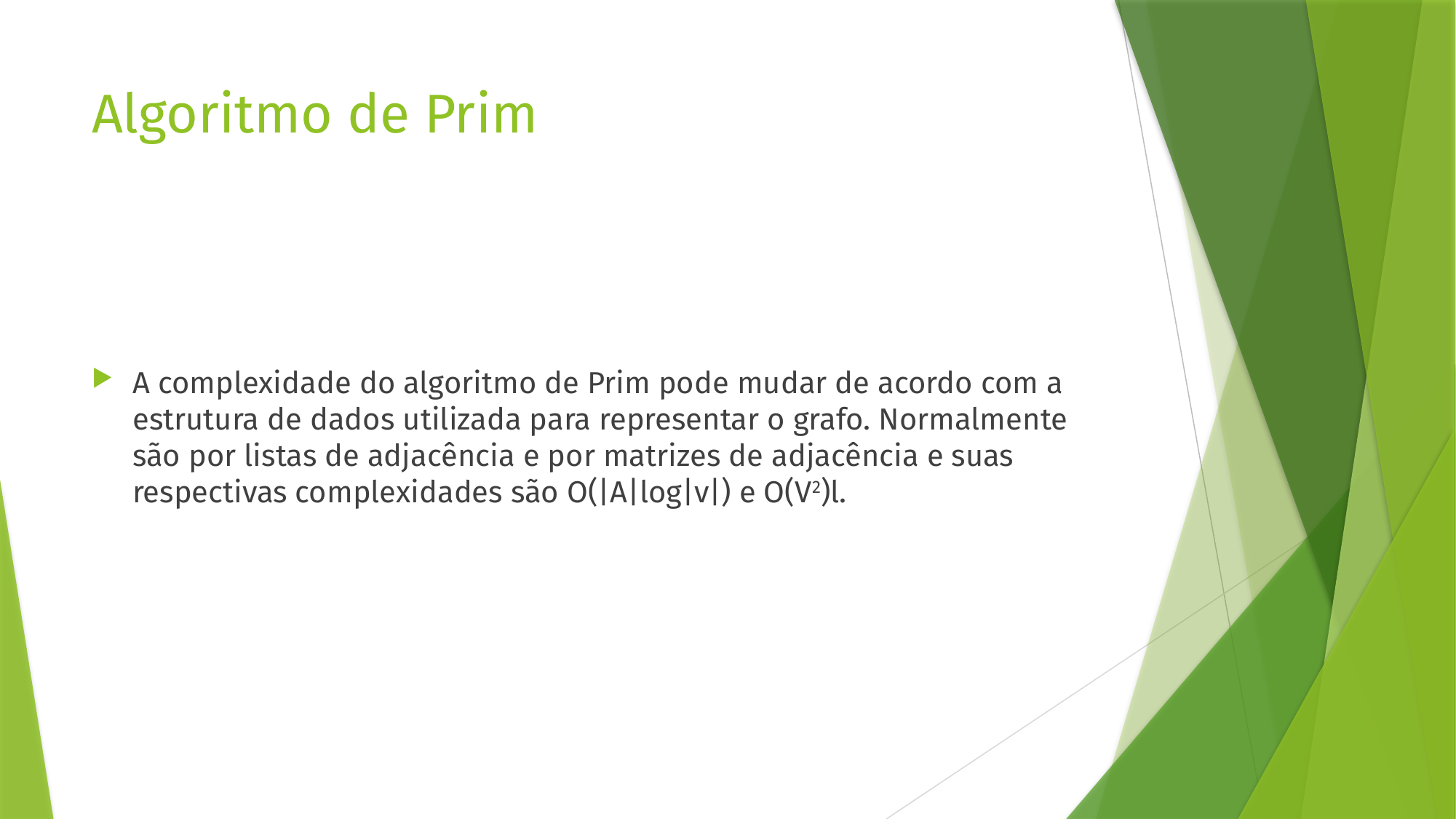

# Algoritmo de Prim

A complexidade do algoritmo de Prim pode mudar de acordo com a estrutura de dados utilizada para representar o grafo. Normalmente são por listas de adjacência e por matrizes de adjacência e suas respectivas complexidades são O(|A|log|v|) e O(V2)l.